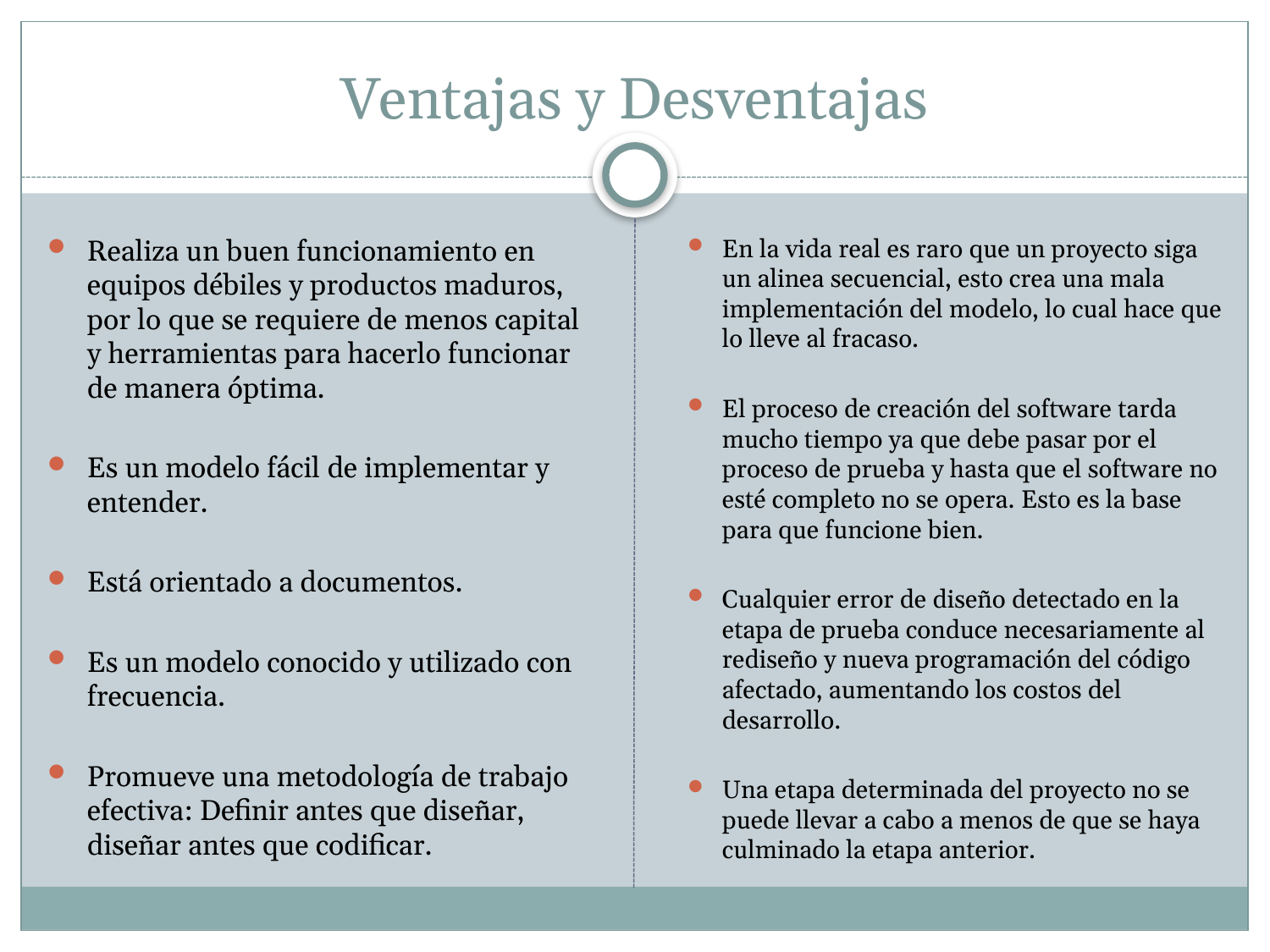

# Ventajas y Desventajas
Realiza un buen funcionamiento en equipos débiles y productos maduros, por lo que se requiere de menos capital y herramientas para hacerlo funcionar de manera óptima.

Es un modelo fácil de implementar y entender.

Está orientado a documentos.

Es un modelo conocido y utilizado con frecuencia.

Promueve una metodología de trabajo efectiva: Definir antes que diseñar, diseñar antes que codificar.

En la vida real es raro que un proyecto siga un alinea secuencial, esto crea una mala implementación del modelo, lo cual hace que lo lleve al fracaso.

El proceso de creación del software tarda mucho tiempo ya que debe pasar por el proceso de prueba y hasta que el software no esté completo no se opera. Esto es la base para que funcione bien.

Cualquier error de diseño detectado en la etapa de prueba conduce necesariamente al rediseño y nueva programación del código afectado, aumentando los costos del desarrollo.

Una etapa determinada del proyecto no se puede llevar a cabo a menos de que se haya culminado la etapa anterior.